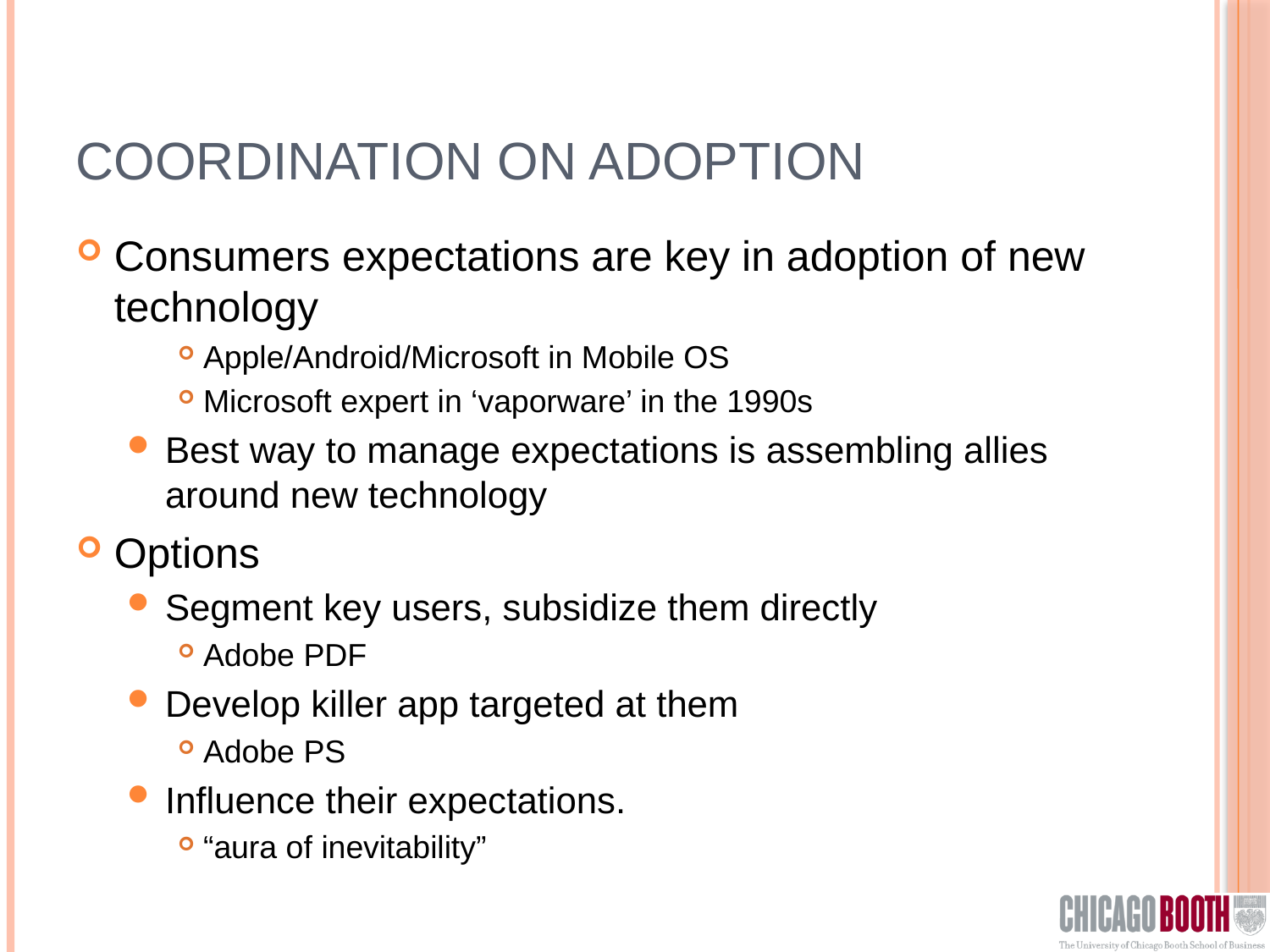

# Coordination on adoption
Consumers expectations are key in adoption of new technology
Apple/Android/Microsoft in Mobile OS
Microsoft expert in ‘vaporware’ in the 1990s
Best way to manage expectations is assembling allies around new technology
Options
Segment key users, subsidize them directly
Adobe PDF
Develop killer app targeted at them
Adobe PS
Influence their expectations.
“aura of inevitability”